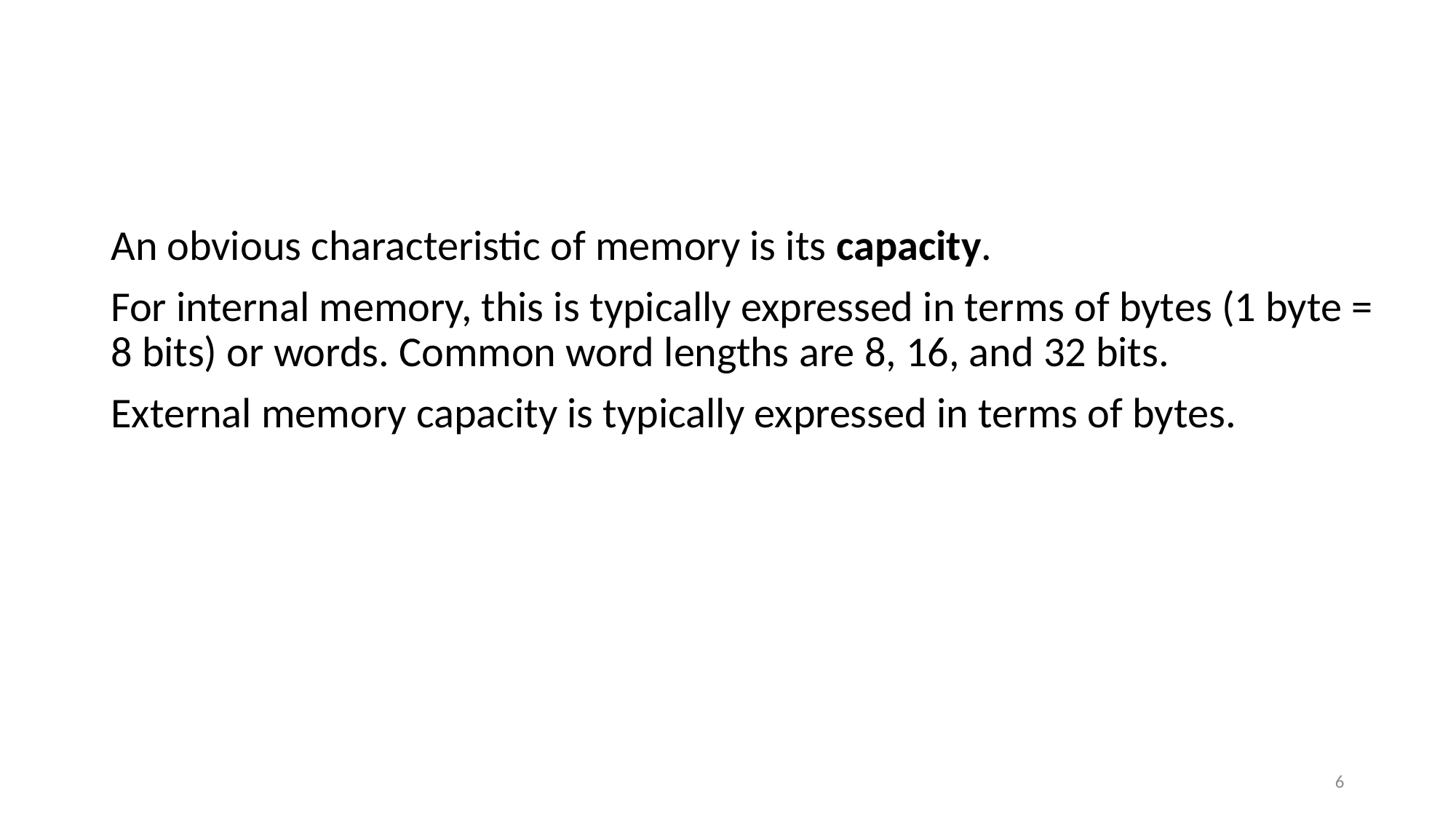

An obvious characteristic of memory is its capacity.
For internal memory, this is typically expressed in terms of bytes (1 byte = 8 bits) or words. Common word lengths are 8, 16, and 32 bits.
External memory capacity is typically expressed in terms of bytes.
6